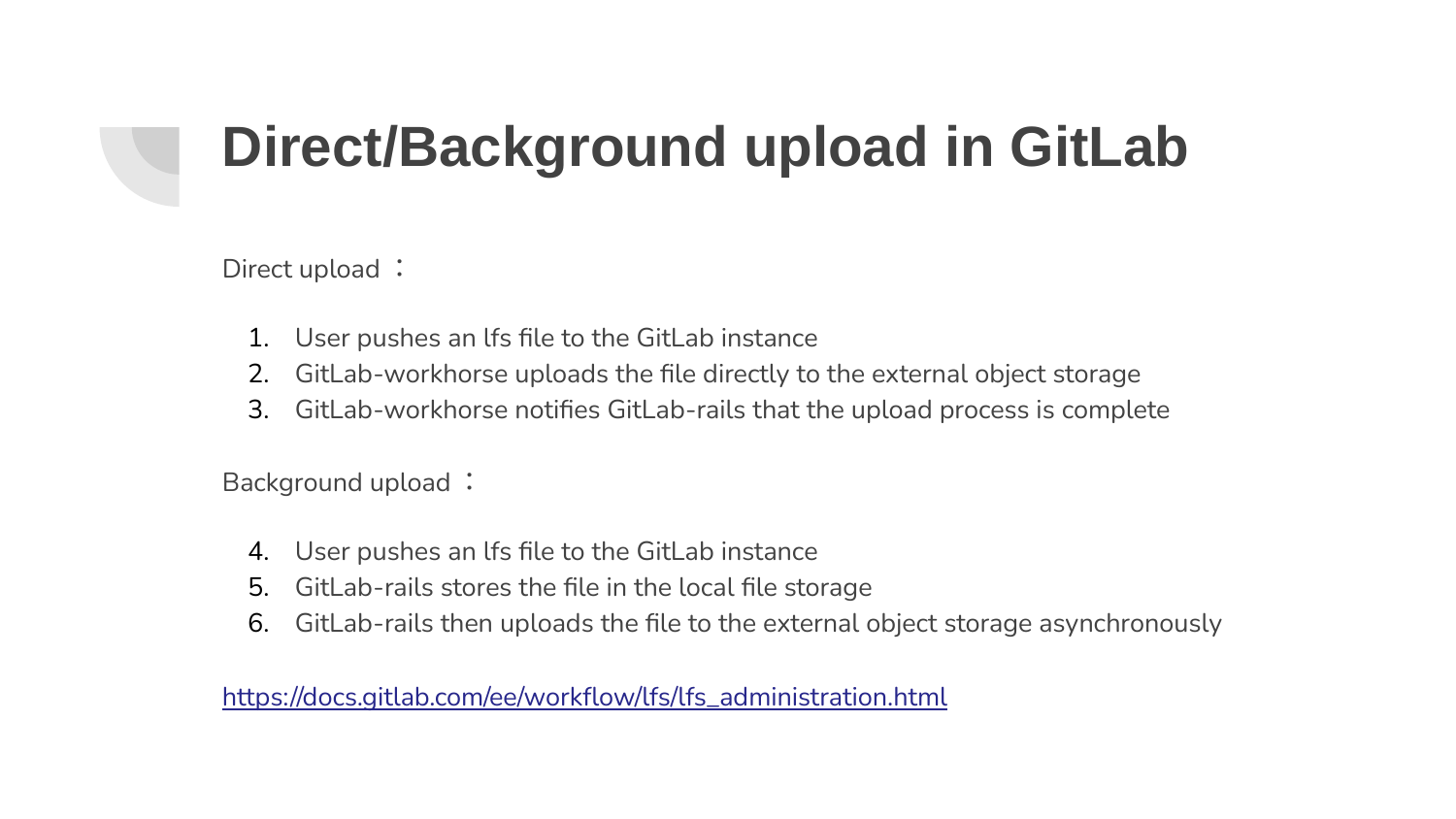

# Direct/Background upload in GitLab
Direct upload：
User pushes an lfs file to the GitLab instance
GitLab-workhorse uploads the file directly to the external object storage
GitLab-workhorse notifies GitLab-rails that the upload process is complete

Background upload：
User pushes an lfs file to the GitLab instance
GitLab-rails stores the file in the local file storage
GitLab-rails then uploads the file to the external object storage asynchronously

https://docs.gitlab.com/ee/workflow/lfs/lfs_administration.html